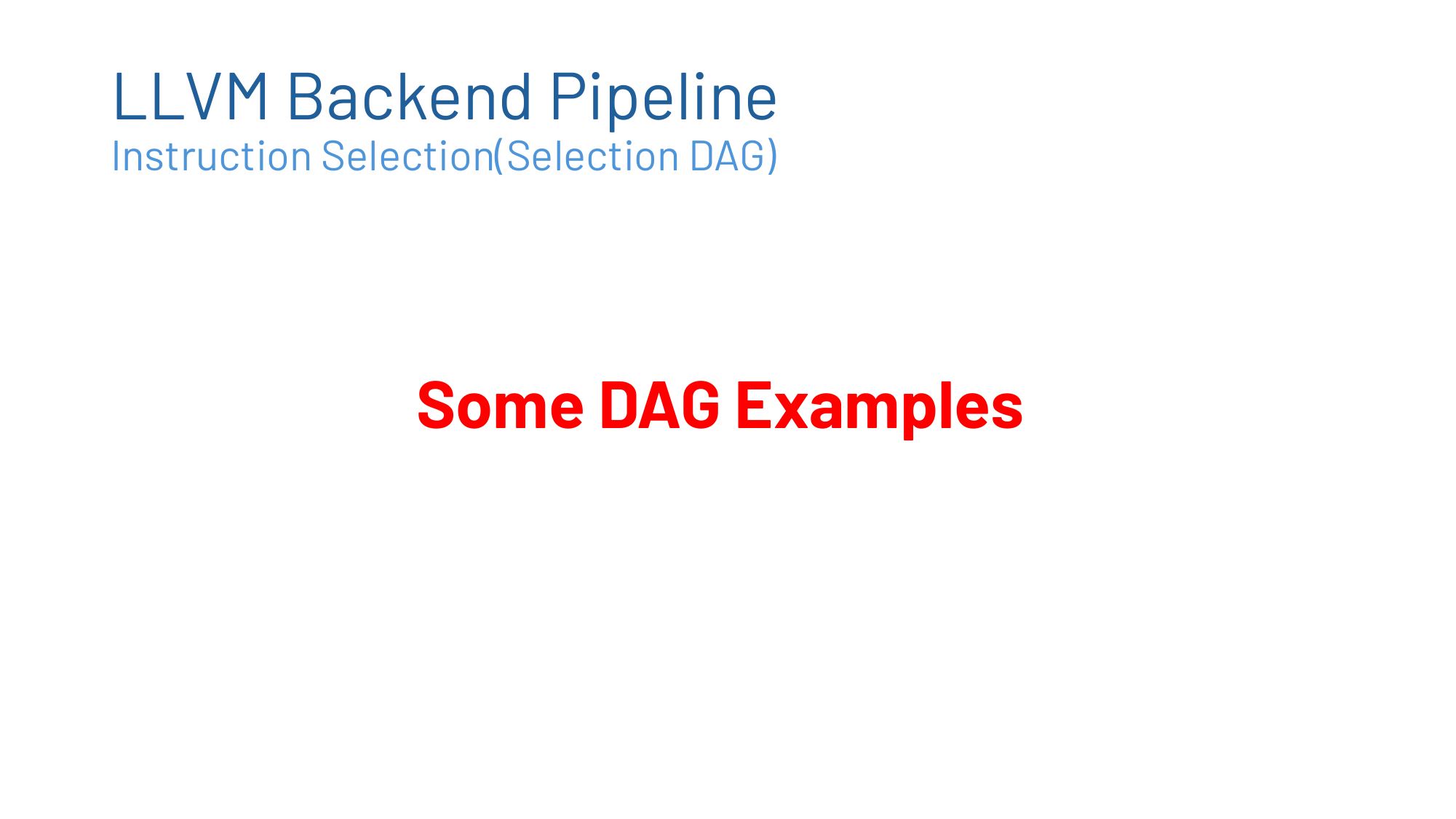

# LLVM Backend Pipeline Instruction Selection(Selection DAG)
Some DAG Examples